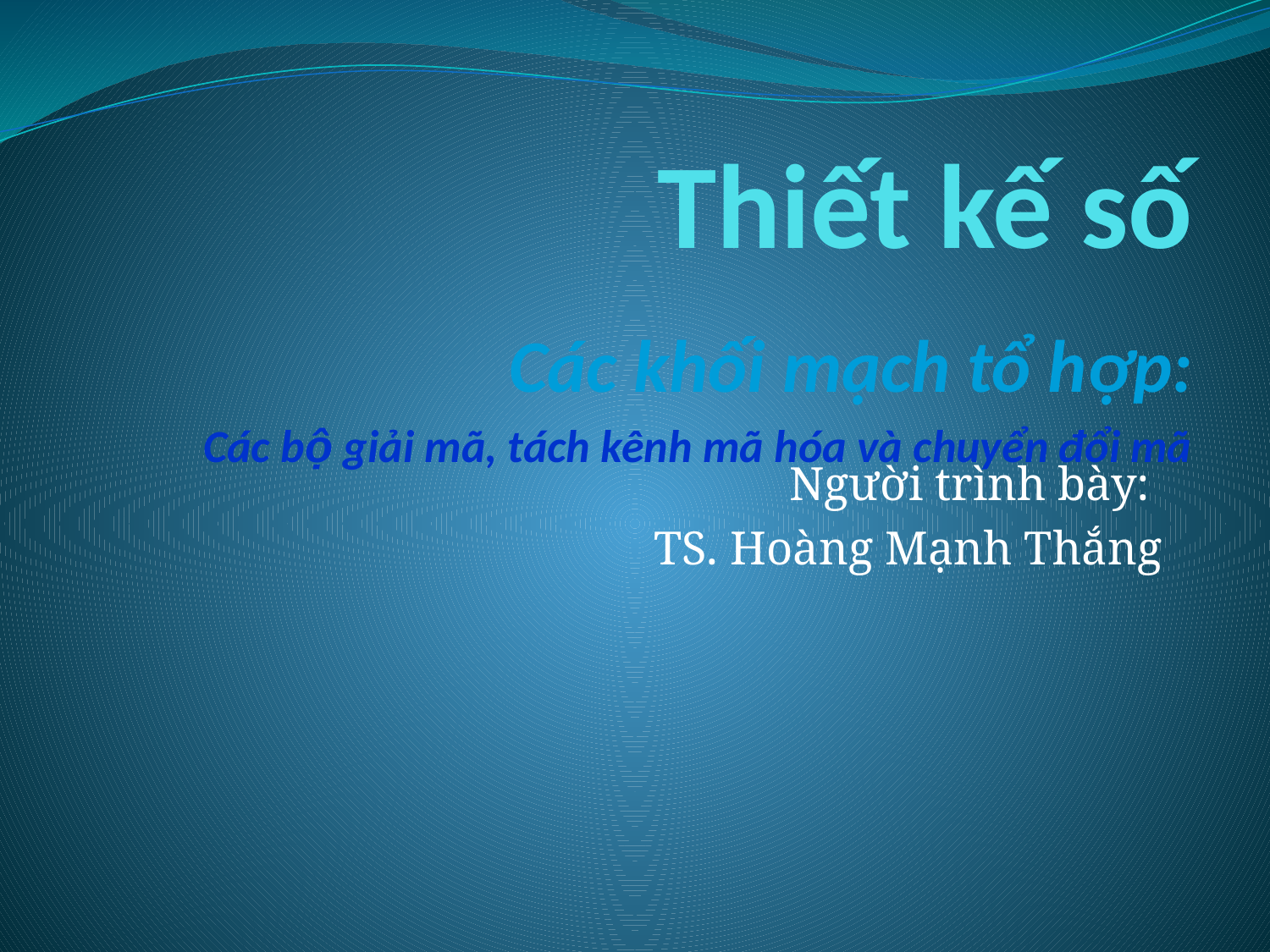

# Thiết kế số Các khối mạch tổ hợp: Các bộ giải mã, tách kênh mã hóa và chuyển đổi mã
Người trình bày:
TS. Hoàng Mạnh Thắng
TexPoint fonts used in EMF: AAAAAA